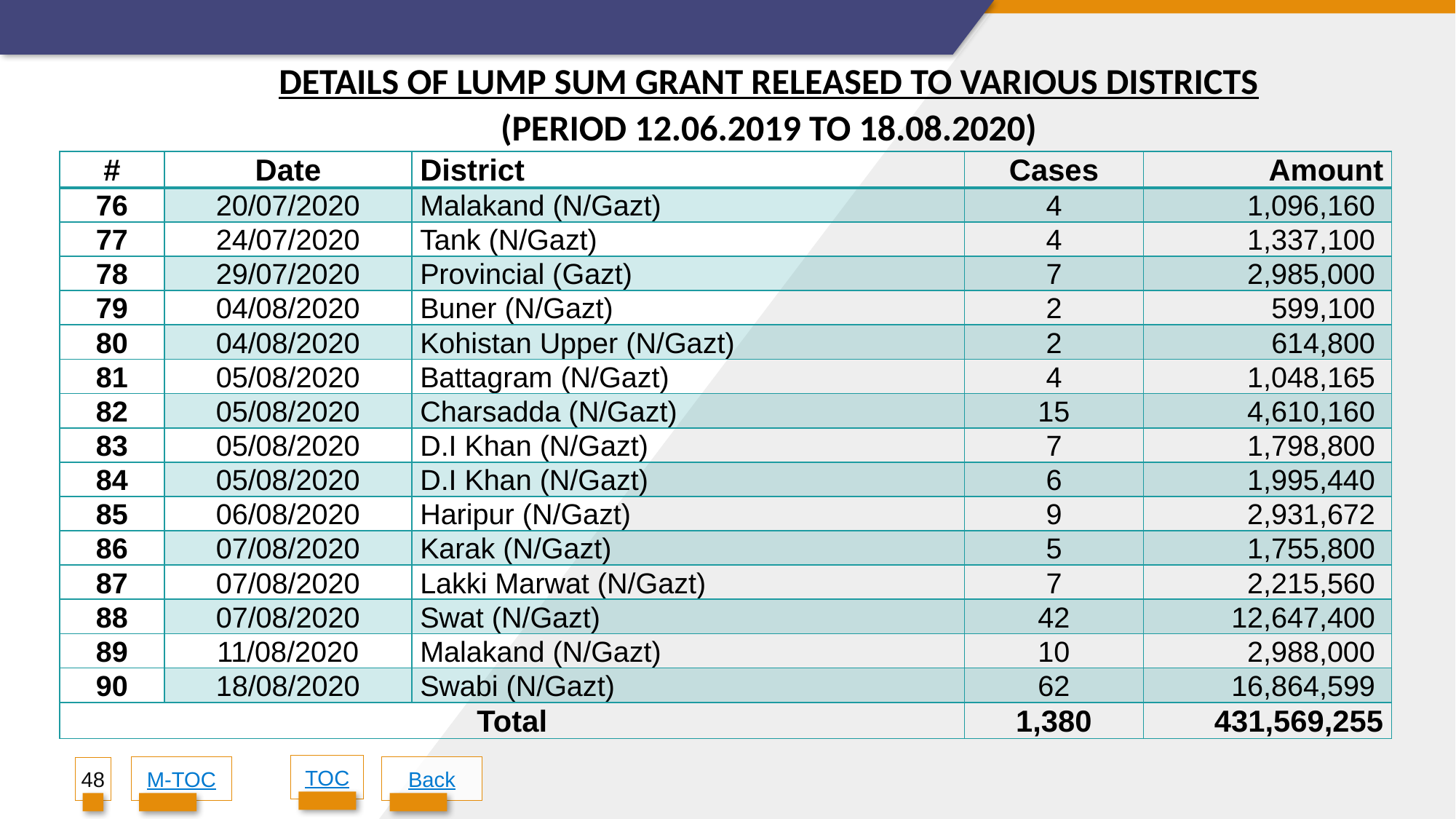

DETAILS OF LUMP SUM GRANT RELEASED TO VARIOUS DISTRICTS
(PERIOD 12.06.2019 TO 18.08.2020)
| # | Date | District | Cases | Amount |
| --- | --- | --- | --- | --- |
| 76 | 20/07/2020 | Malakand (N/Gazt) | 4 | 1,096,160 |
| 77 | 24/07/2020 | Tank (N/Gazt) | 4 | 1,337,100 |
| 78 | 29/07/2020 | Provincial (Gazt) | 7 | 2,985,000 |
| 79 | 04/08/2020 | Buner (N/Gazt) | 2 | 599,100 |
| 80 | 04/08/2020 | Kohistan Upper (N/Gazt) | 2 | 614,800 |
| 81 | 05/08/2020 | Battagram (N/Gazt) | 4 | 1,048,165 |
| 82 | 05/08/2020 | Charsadda (N/Gazt) | 15 | 4,610,160 |
| 83 | 05/08/2020 | D.I Khan (N/Gazt) | 7 | 1,798,800 |
| 84 | 05/08/2020 | D.I Khan (N/Gazt) | 6 | 1,995,440 |
| 85 | 06/08/2020 | Haripur (N/Gazt) | 9 | 2,931,672 |
| 86 | 07/08/2020 | Karak (N/Gazt) | 5 | 1,755,800 |
| 87 | 07/08/2020 | Lakki Marwat (N/Gazt) | 7 | 2,215,560 |
| 88 | 07/08/2020 | Swat (N/Gazt) | 42 | 12,647,400 |
| 89 | 11/08/2020 | Malakand (N/Gazt) | 10 | 2,988,000 |
| 90 | 18/08/2020 | Swabi (N/Gazt) | 62 | 16,864,599 |
| Total |  |  | 1,380 | 431,569,255 |
TOC
48
M-TOC
Back